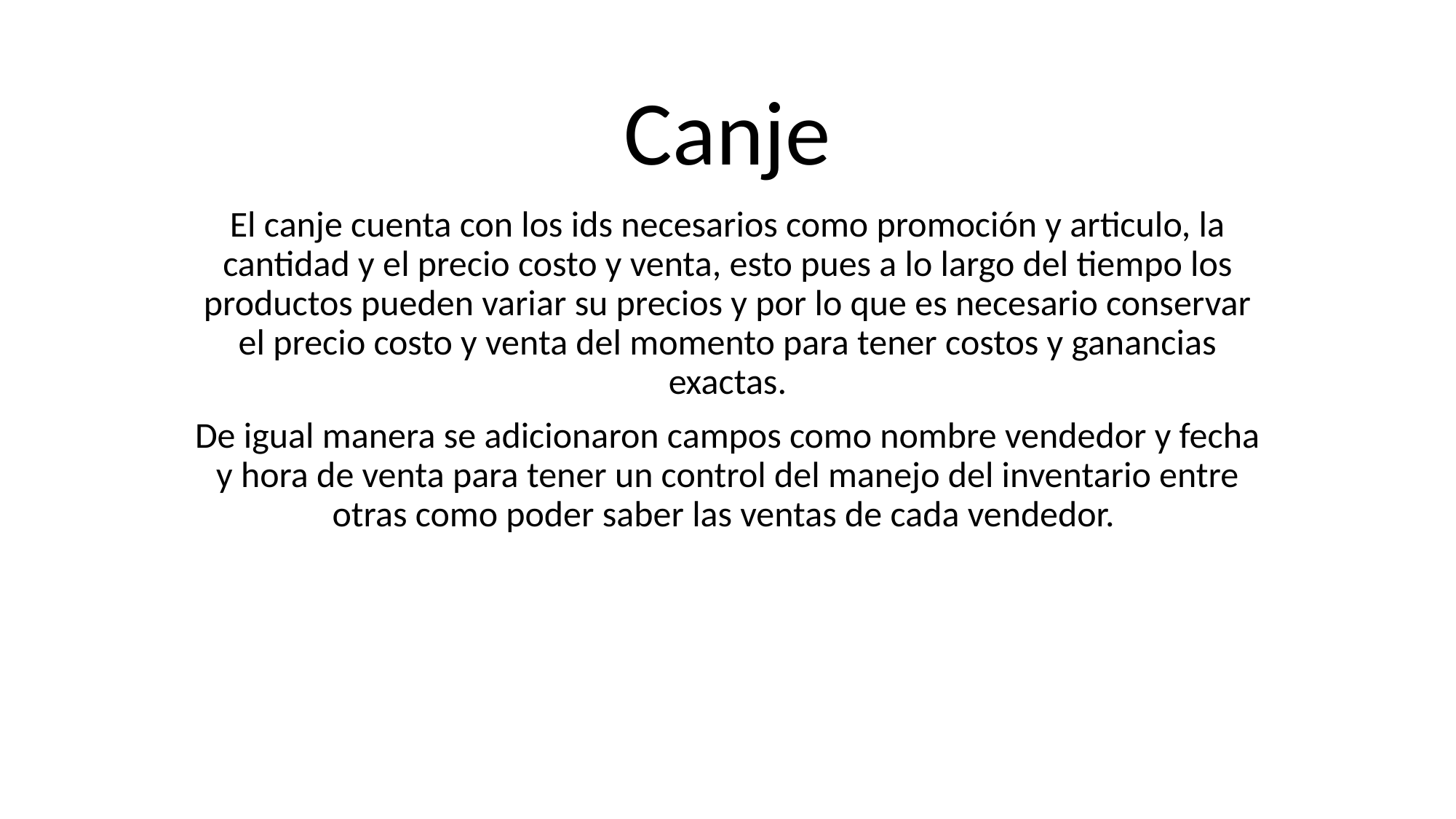

# Canje
El canje cuenta con los ids necesarios como promoción y articulo, la cantidad y el precio costo y venta, esto pues a lo largo del tiempo los productos pueden variar su precios y por lo que es necesario conservar el precio costo y venta del momento para tener costos y ganancias exactas.
De igual manera se adicionaron campos como nombre vendedor y fecha y hora de venta para tener un control del manejo del inventario entre otras como poder saber las ventas de cada vendedor.